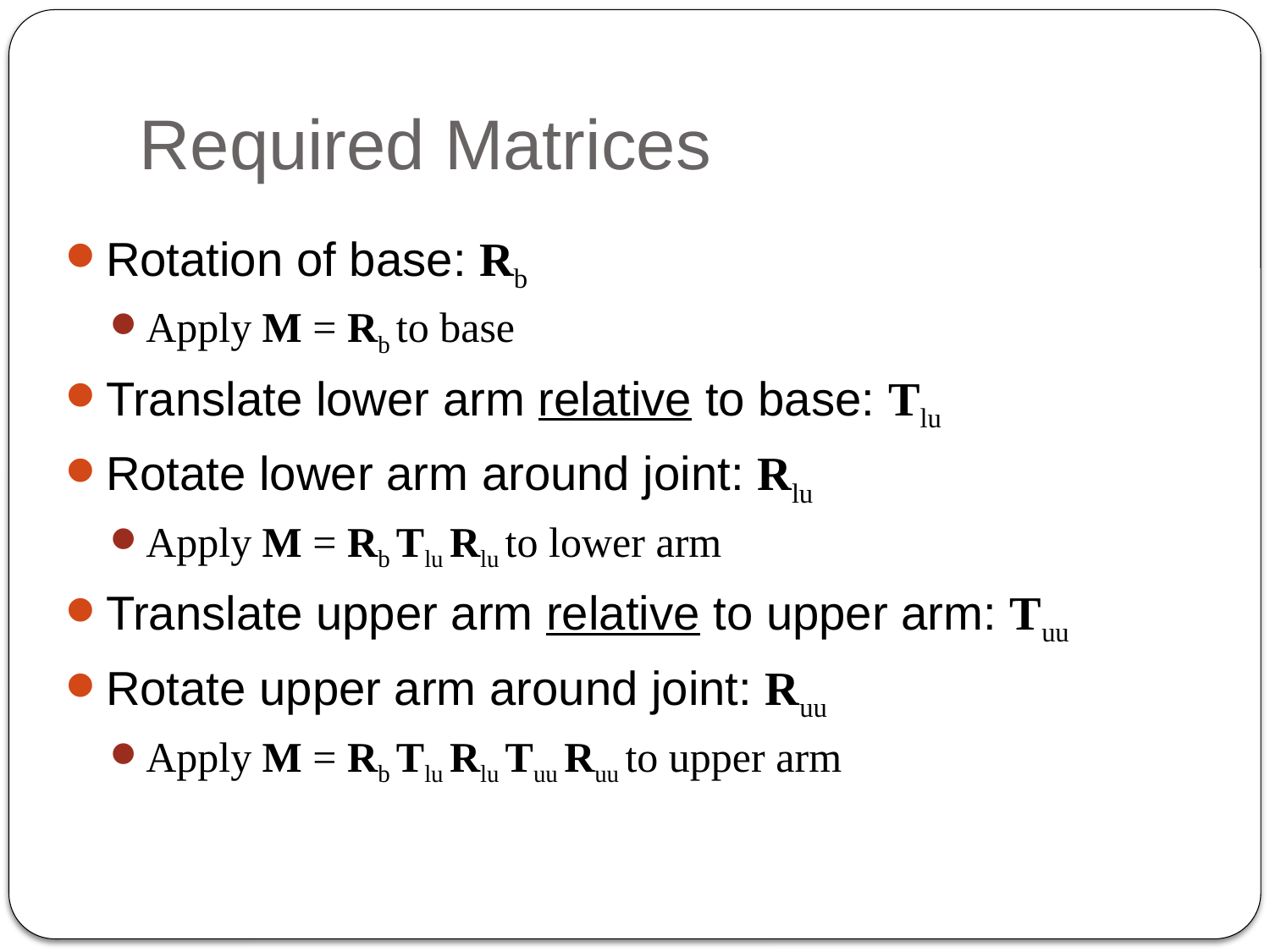

# Required Matrices
Rotation of base: Rb
Apply M = Rb to base
Translate lower arm relative to base: Tlu
Rotate lower arm around joint: Rlu
Apply M = Rb Tlu Rlu to lower arm
Translate upper arm relative to upper arm: Tuu
Rotate upper arm around joint: Ruu
Apply M = Rb Tlu Rlu Tuu Ruu to upper arm